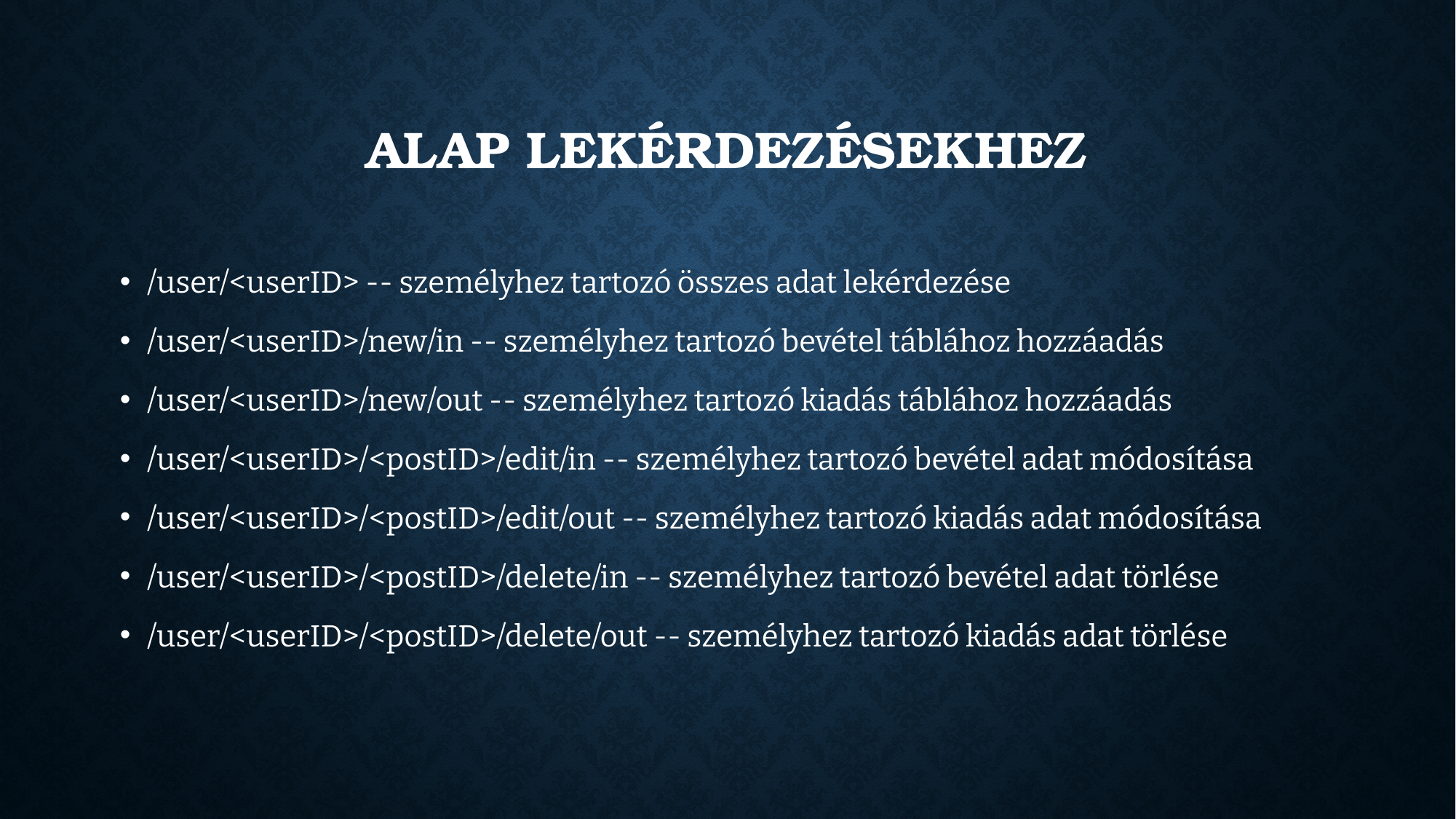

# Alap lekérdezésekhez
/user/<userID> -- személyhez tartozó összes adat lekérdezése
/user/<userID>/new/in -- személyhez tartozó bevétel táblához hozzáadás
/user/<userID>/new/out -- személyhez tartozó kiadás táblához hozzáadás
/user/<userID>/<postID>/edit/in -- személyhez tartozó bevétel adat módosítása
/user/<userID>/<postID>/edit/out -- személyhez tartozó kiadás adat módosítása
/user/<userID>/<postID>/delete/in -- személyhez tartozó bevétel adat törlése
/user/<userID>/<postID>/delete/out -- személyhez tartozó kiadás adat törlése